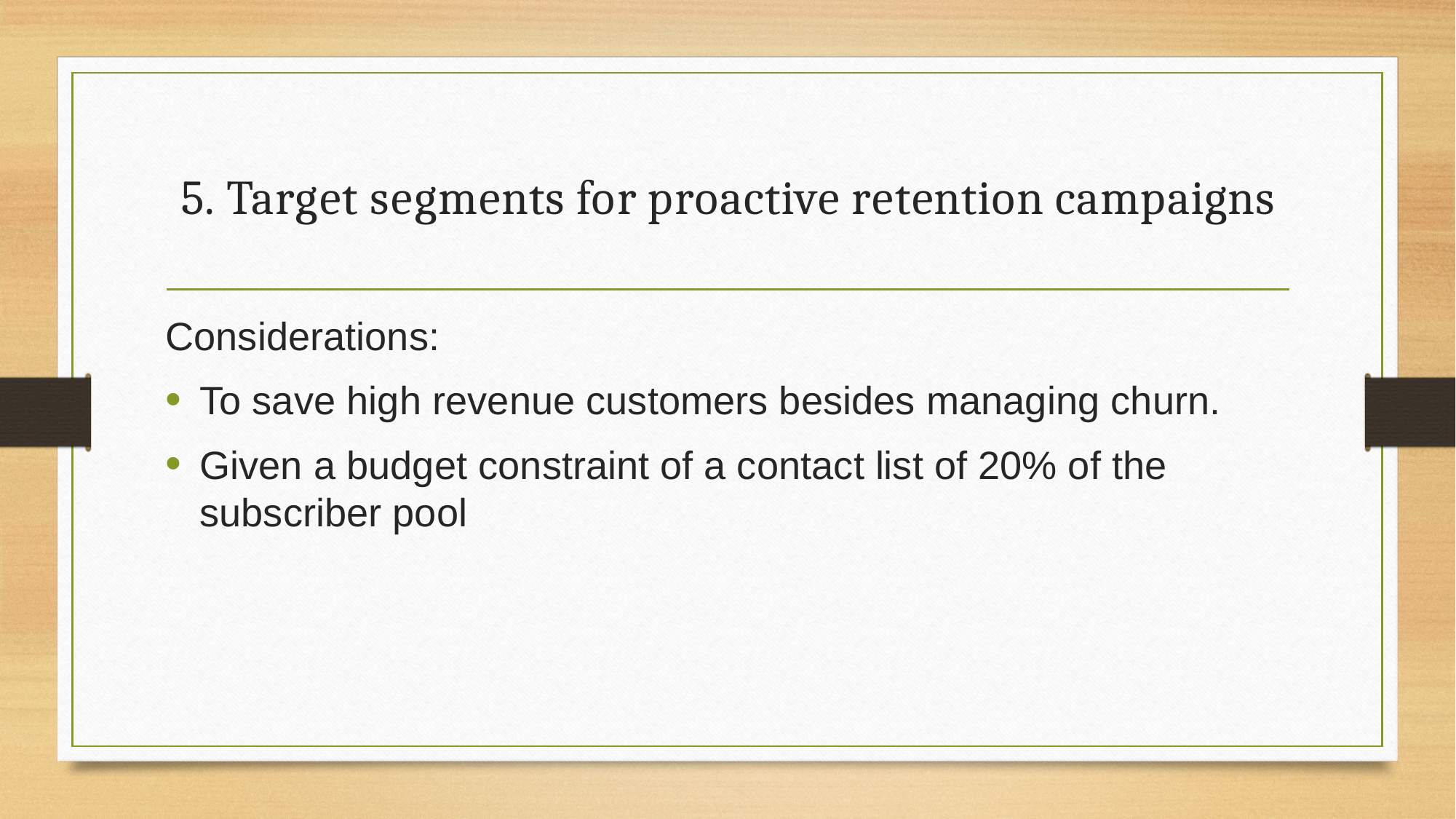

# 5. Target segments for proactive retention campaigns
Considerations:
To save high revenue customers besides managing churn.
Given a budget constraint of a contact list of 20% of the subscriber pool